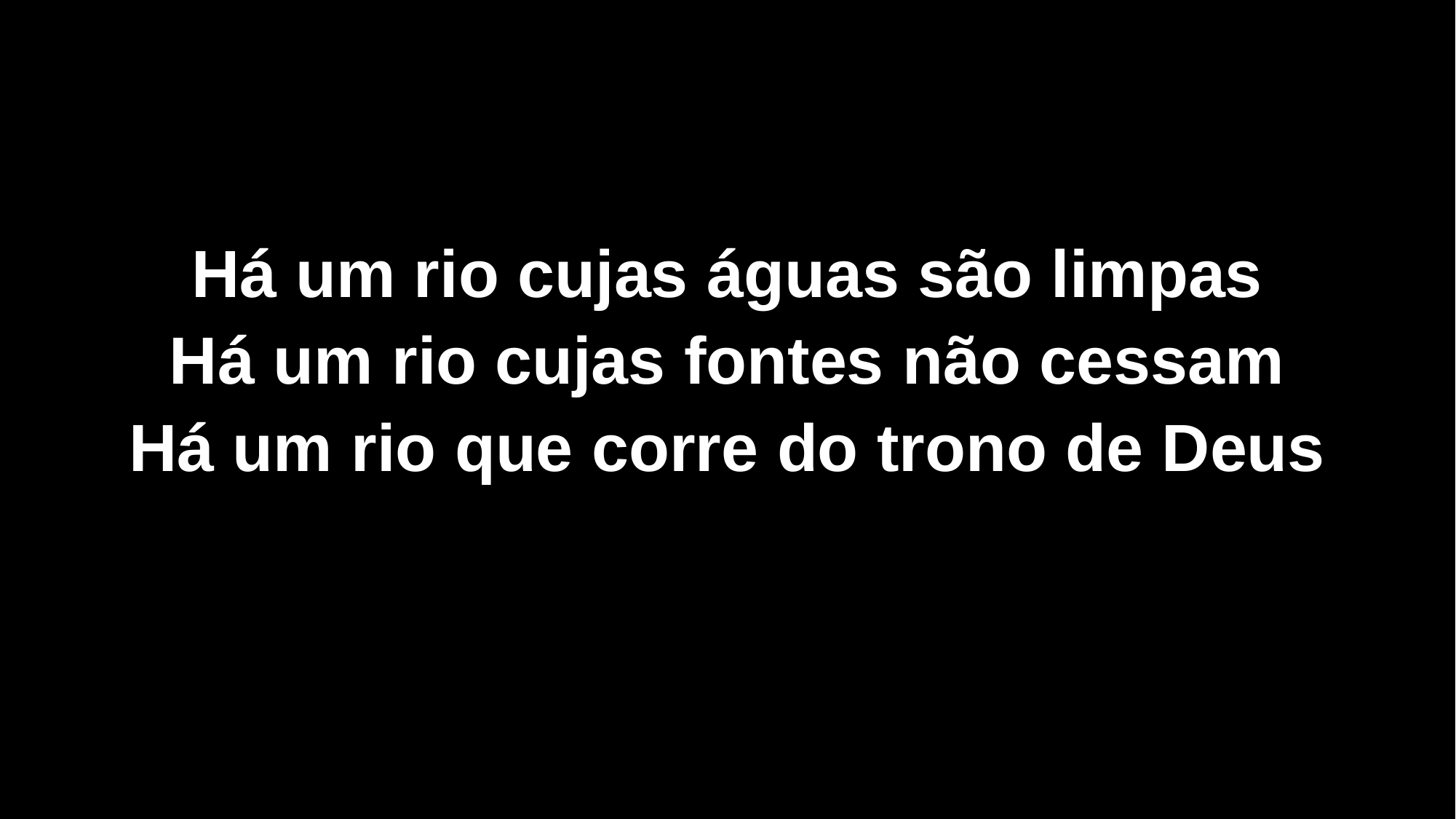

Há um rio cujas águas são limpas
Há um rio cujas fontes não cessam
Há um rio que corre do trono de Deus